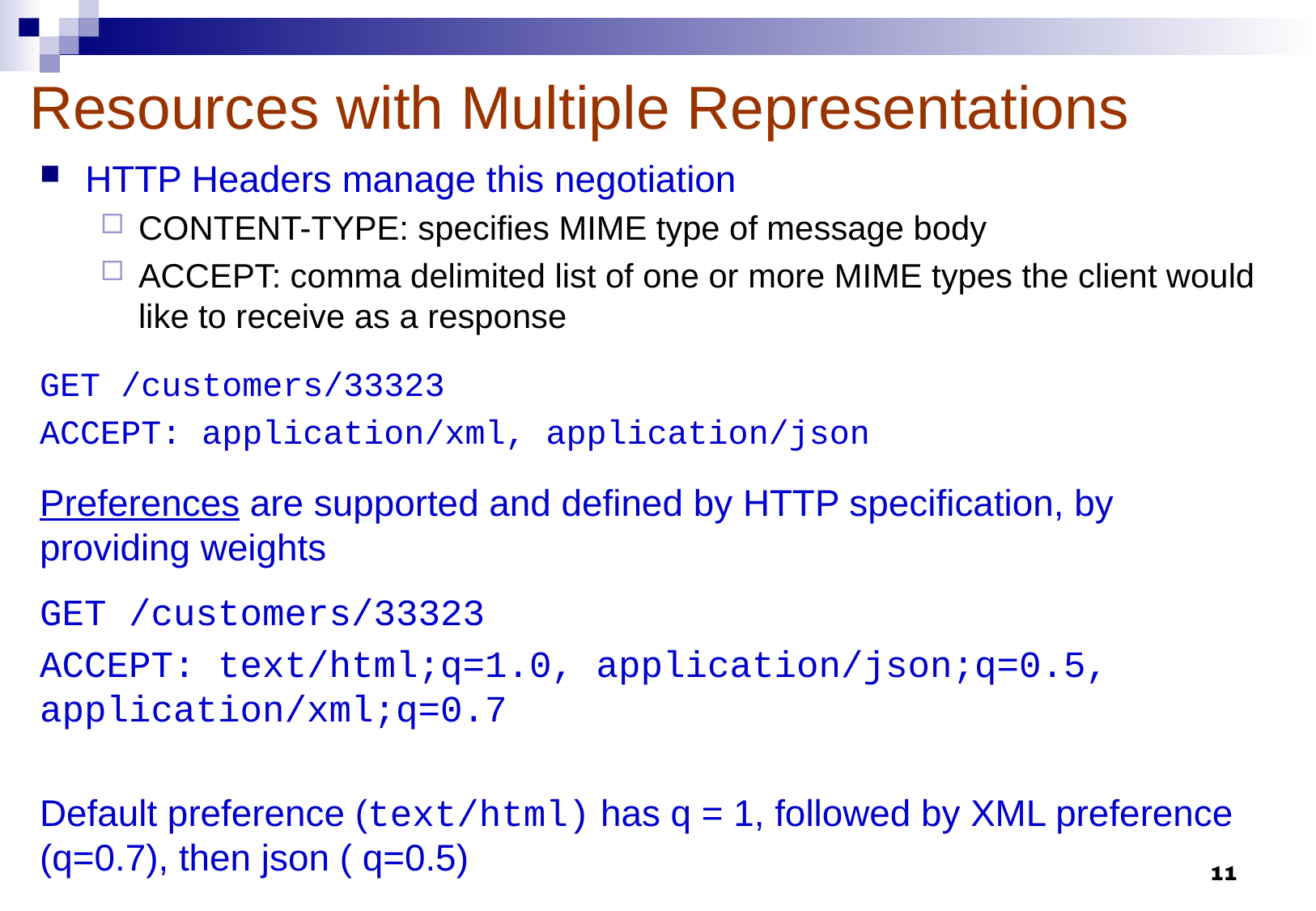

# Resources with Multiple Representations
HTTP Headers manage this negotiation
CONTENT-TYPE: specifies MIME type of message body
ACCEPT: comma delimited list of one or more MIME types the client would like to receive as a response

GET /customers/33323
ACCEPT: application/xml, application/json

Preferences are supported and defined by HTTP specification, by providing weights
GET /customers/33323
ACCEPT: text/html;q=1.0, application/json;q=0.5, application/xml;q=0.7

Default preference (text/html) has q = 1, followed by XML preference   (q=0.7), then json ( q=0.5)
11